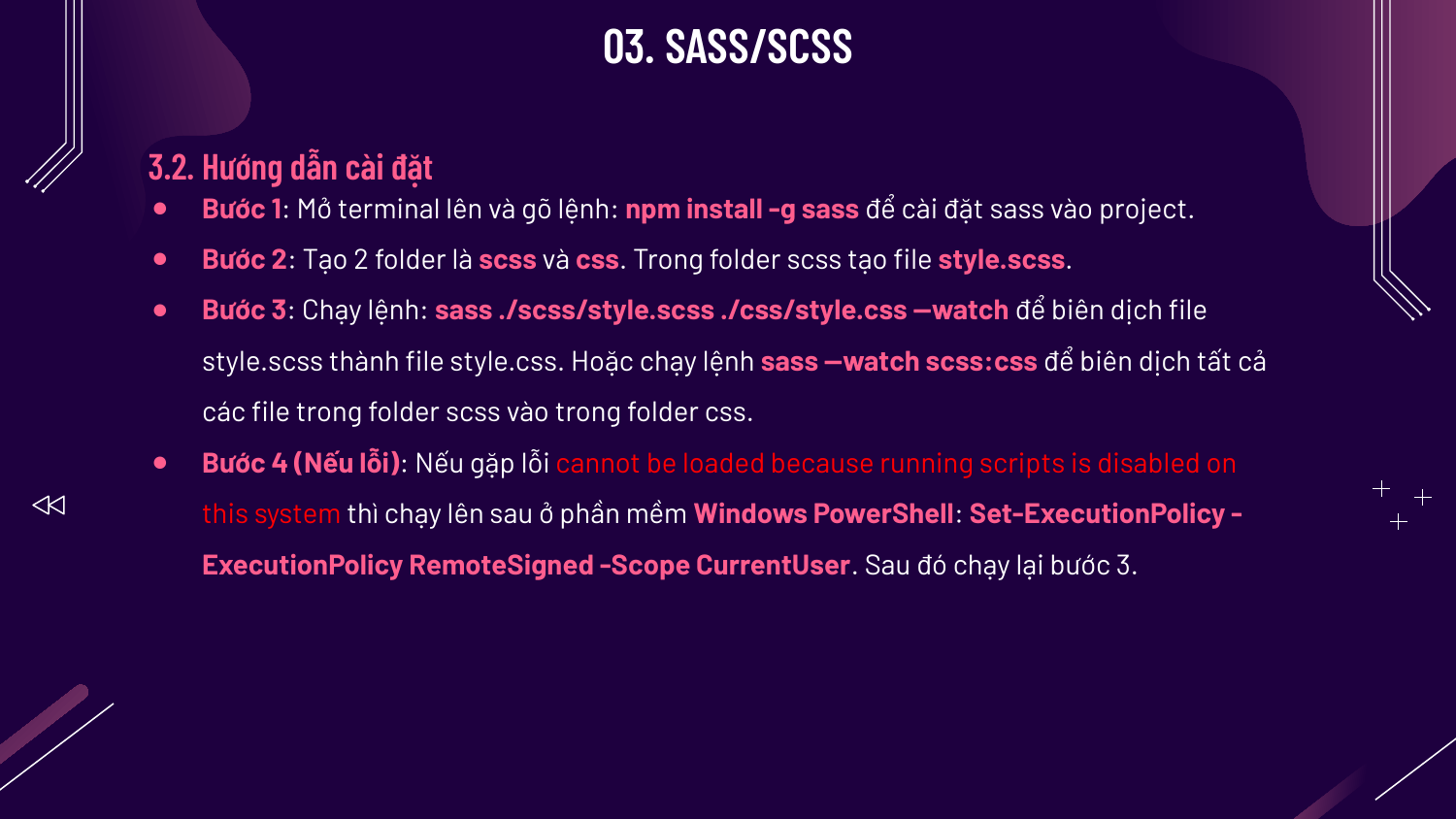

# 03. SASS/SCSS
3.2. Hướng dẫn cài đặt
Bước 1: Mở terminal lên và gõ lệnh: npm install -g sass để cài đặt sass vào project.
Bước 2: Tạo 2 folder là scss và css. Trong folder scss tạo file style.scss.
Bước 3: Chạy lệnh: sass ./scss/style.scss ./css/style.css --watch để biên dịch file style.scss thành file style.css. Hoặc chạy lệnh sass --watch scss:css để biên dịch tất cả các file trong folder scss vào trong folder css.
Bước 4 (Nếu lỗi): Nếu gặp lỗi cannot be loaded because running scripts is disabled on this system thì chạy lên sau ở phần mềm Windows PowerShell: Set-ExecutionPolicy -ExecutionPolicy RemoteSigned -Scope CurrentUser. Sau đó chạy lại bước 3.